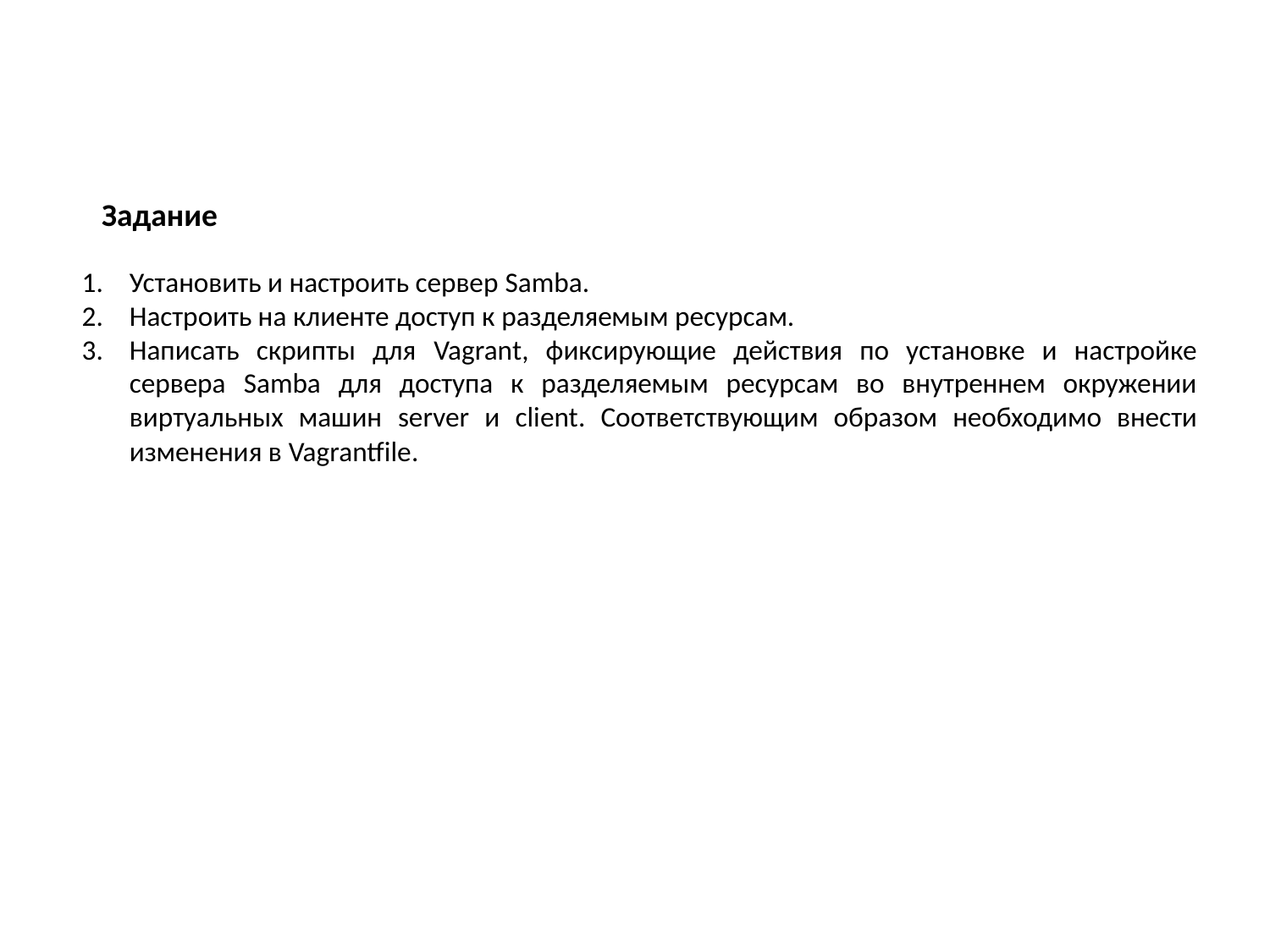

Задание
Установить и настроить сервер Samba.
Настроить на клиенте доступ к разделяемым ресурсам.
Написать скрипты для Vagrant, фиксирующие действия по установке и настройке сервера Samba для доступа к разделяемым ресурсам во внутреннем окружении виртуальных машин server и client. Соответствующим образом необходимо внести изменения в Vagrantfile.